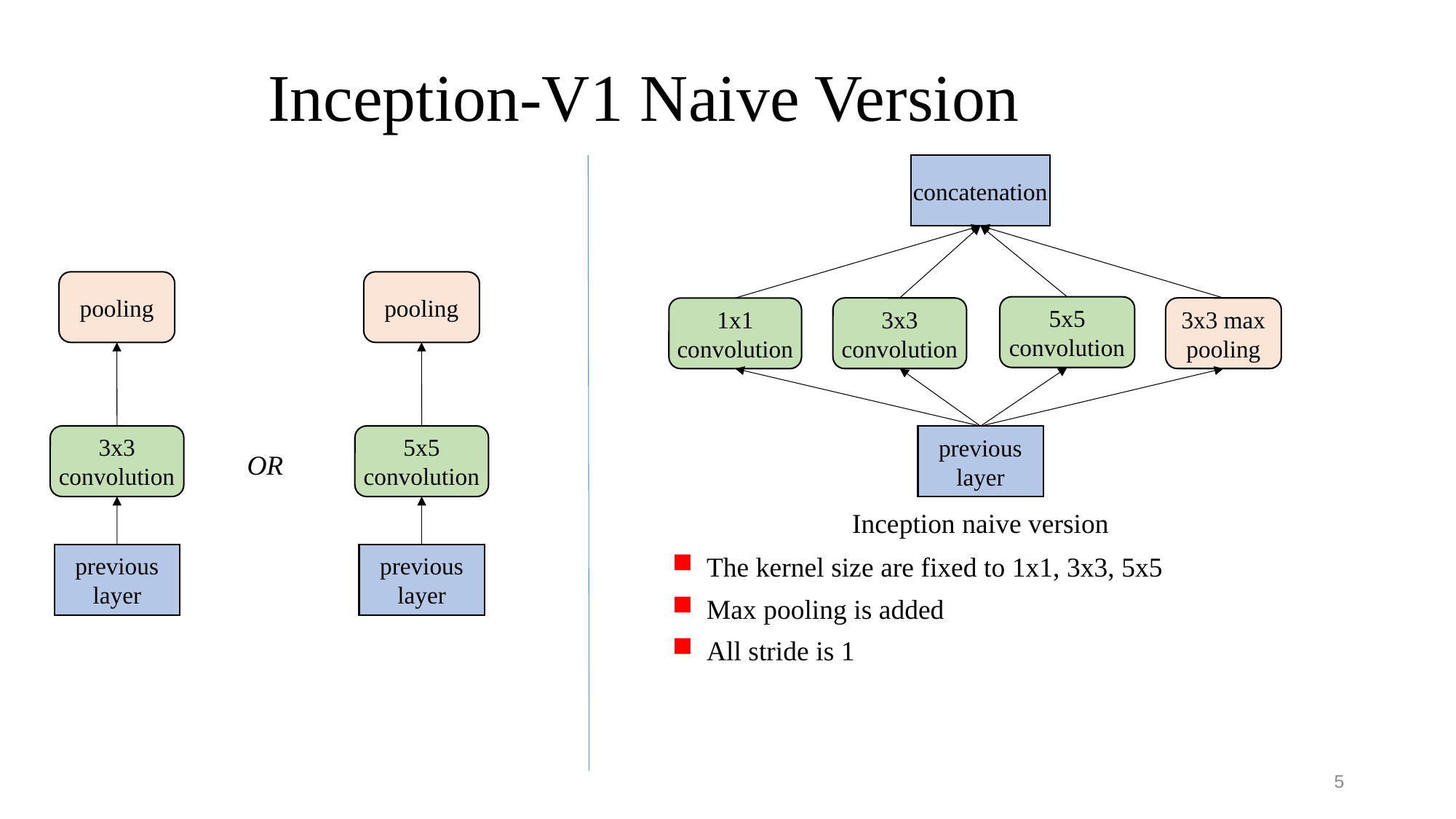

# Inception-V1 Naive Version
concatenation
pooling
pooling
5x5 convolution
3x3 convolution
3x3 max pooling
1x1 convolution
3x3 convolution
5x5 convolution
previous layer
OR
Inception naive version
previous layer
previous layer
The kernel size are fixed to 1x1, 3x3, 5x5
Max pooling is added
All stride is 1
5